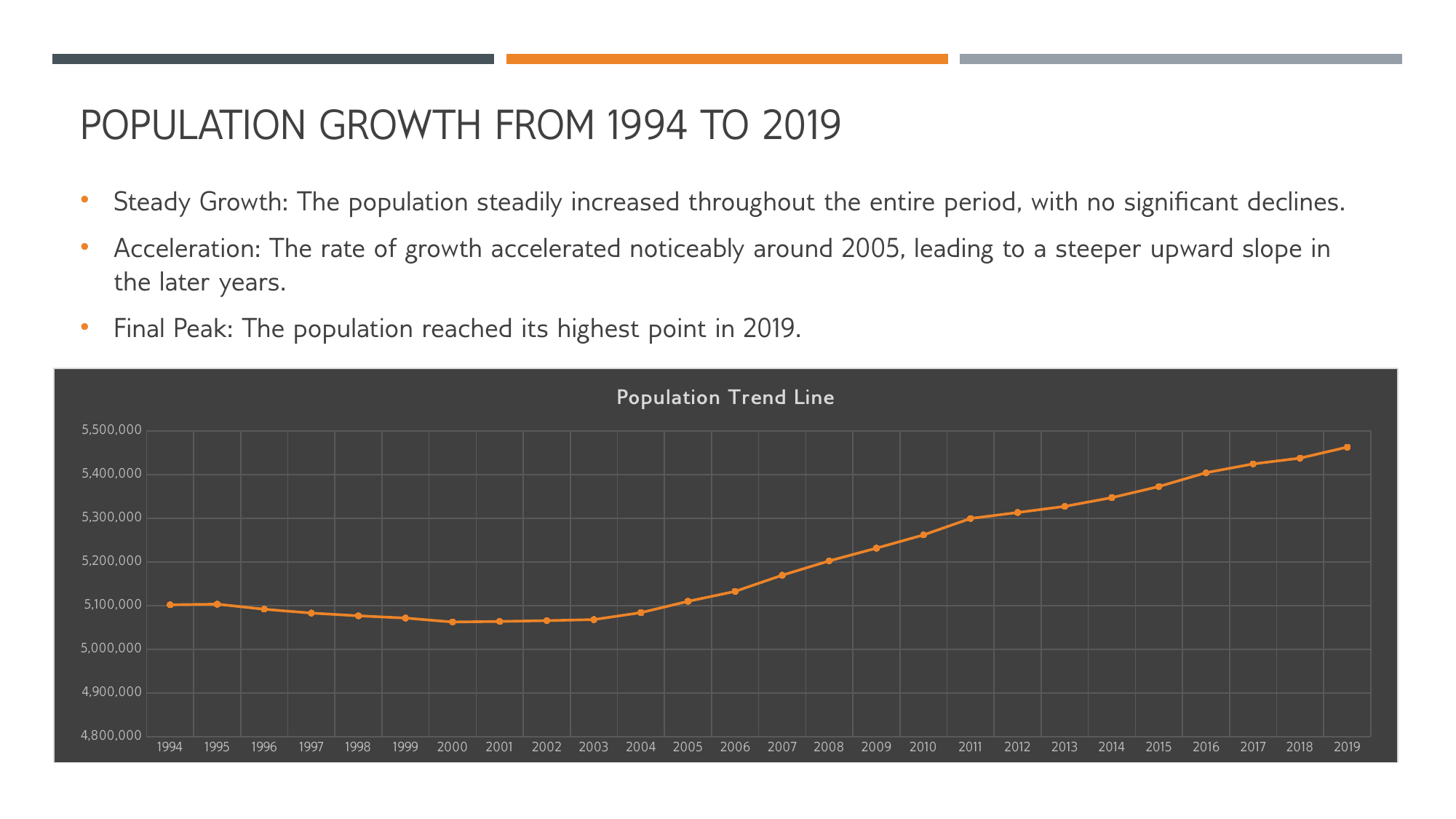

# Population Growth from 1994 to 2019
Steady Growth: The population steadily increased throughout the entire period, with no significant declines.
Acceleration: The rate of growth accelerated noticeably around 2005, leading to a steeper upward slope in the later years.
Final Peak: The population reached its highest point in 2019.

### Chart: Population Trend Line

| Category | Total |
|---|---|
| 1994 | 5102210.0 |
| 1995 | 5103690.0 |
| 1996 | 5092190.0 |
| 1997 | 5083340.0 |
| 1998 | 5077070.0 |
| 1999 | 5071950.0 |
| 2000 | 5062940.0 |
| 2001 | 5064200.0 |
| 2002 | 5066000.0 |
| 2003 | 5068500.0 |
| 2004 | 5084300.0 |
| 2005 | 5110200.0 |
| 2006 | 5133000.0 |
| 2007 | 5170000.0 |
| 2008 | 5202900.0 |
| 2009 | 5231900.0 |
| 2010 | 5262200.0 |
| 2011 | 5299900.0 |
| 2012 | 5313600.0 |
| 2013 | 5327700.0 |
| 2014 | 5347600.0 |
| 2015 | 5373000.0 |
| 2016 | 5404700.0 |
| 2017 | 5424800.0 |
| 2018 | 5438100.0 |
| 2019 | 5463300.0 |